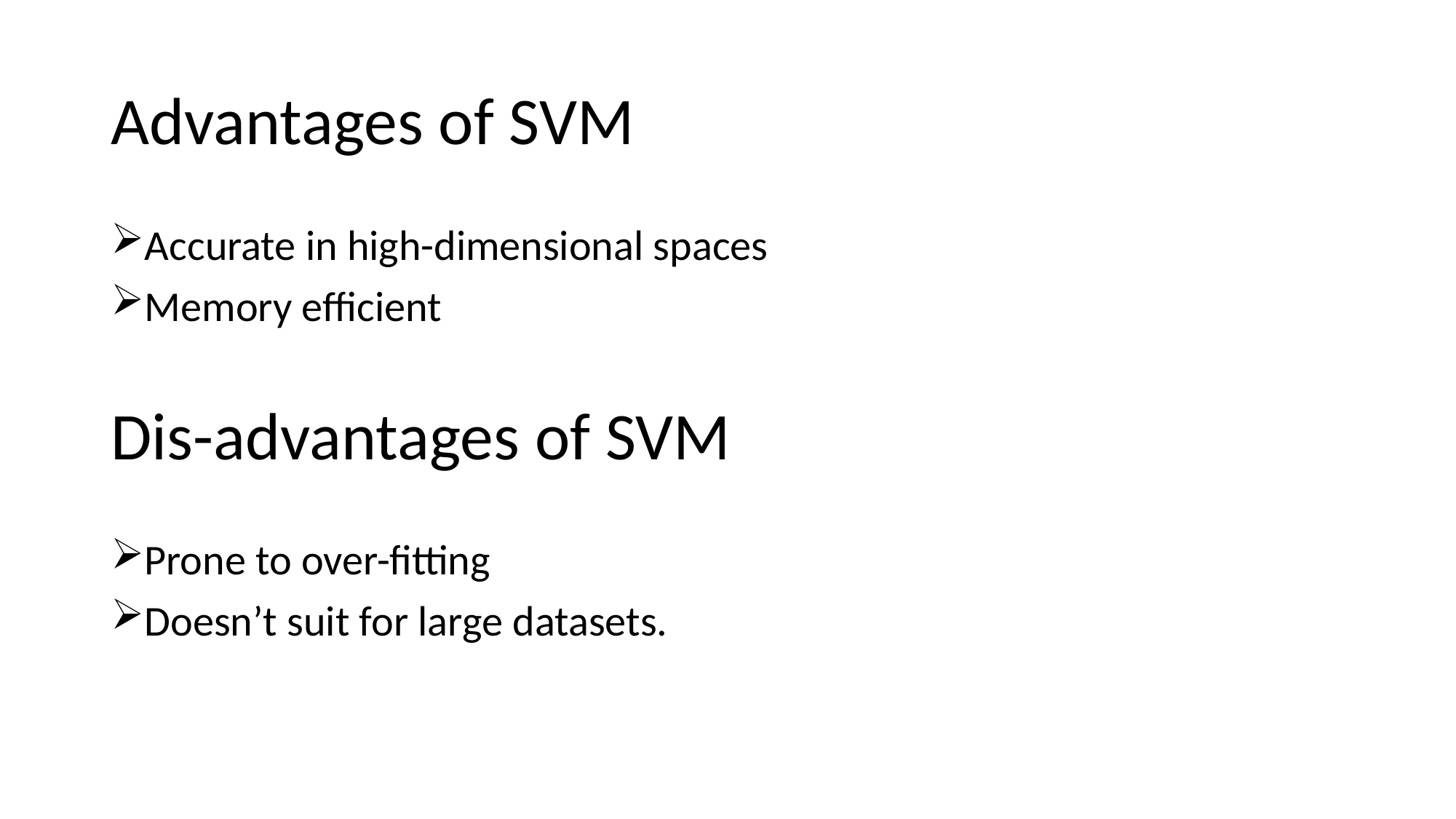

# Advantages of SVM
Accurate in high-dimensional spaces
Memory efficient

Dis-advantages of SVM
Prone to over-fitting
Doesn’t suit for large datasets.